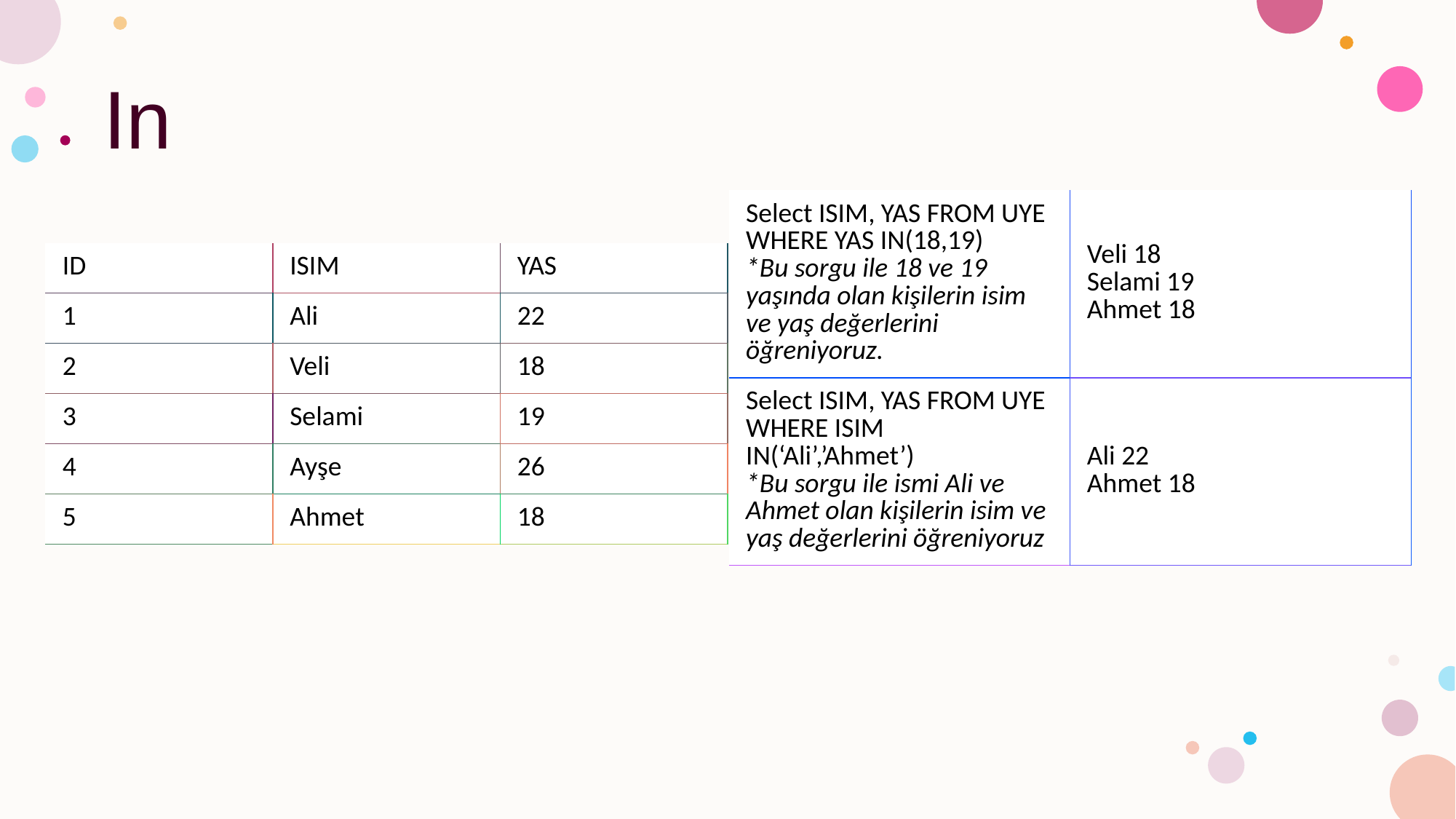

# In
| Select ISIM, YAS FROM UYE WHERE YAS IN(18,19) \*Bu sorgu ile 18 ve 19 yaşında olan kişilerin isim ve yaş değerlerini öğreniyoruz. | Veli 18 Selami 19 Ahmet 18 |
| --- | --- |
| Select ISIM, YAS FROM UYE WHERE ISIM IN(‘Ali’,’Ahmet’) \*Bu sorgu ile ismi Ali ve Ahmet olan kişilerin isim ve yaş değerlerini öğreniyoruz | Ali 22 Ahmet 18 |
| ID | ISIM | YAS |
| --- | --- | --- |
| 1 | Ali | 22 |
| 2 | Veli | 18 |
| 3 | Selami | 19 |
| 4 | Ayşe | 26 |
| 5 | Ahmet | 18 |